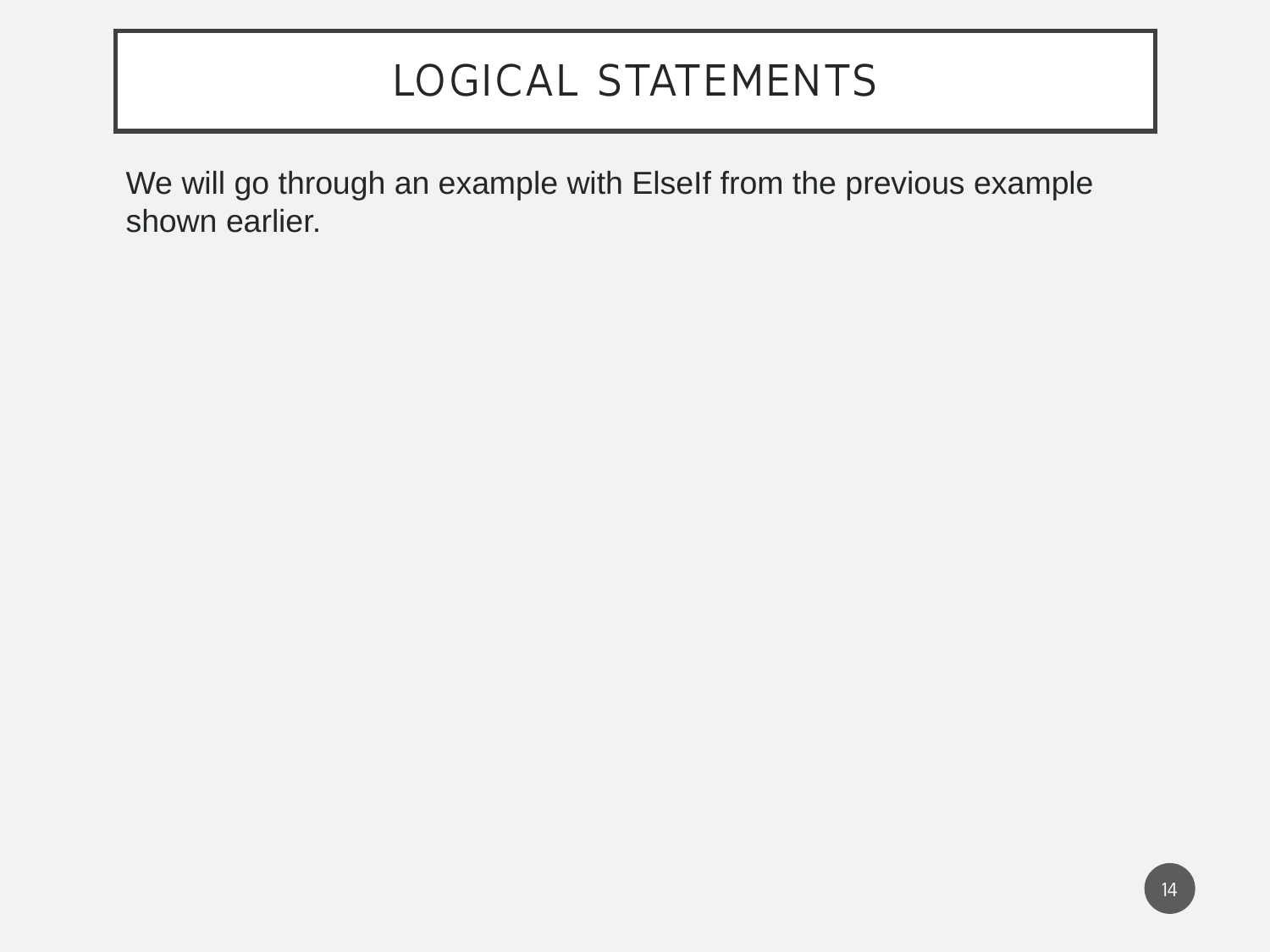

# Logical statements
We will go through an example with ElseIf from the previous example shown earlier.

14